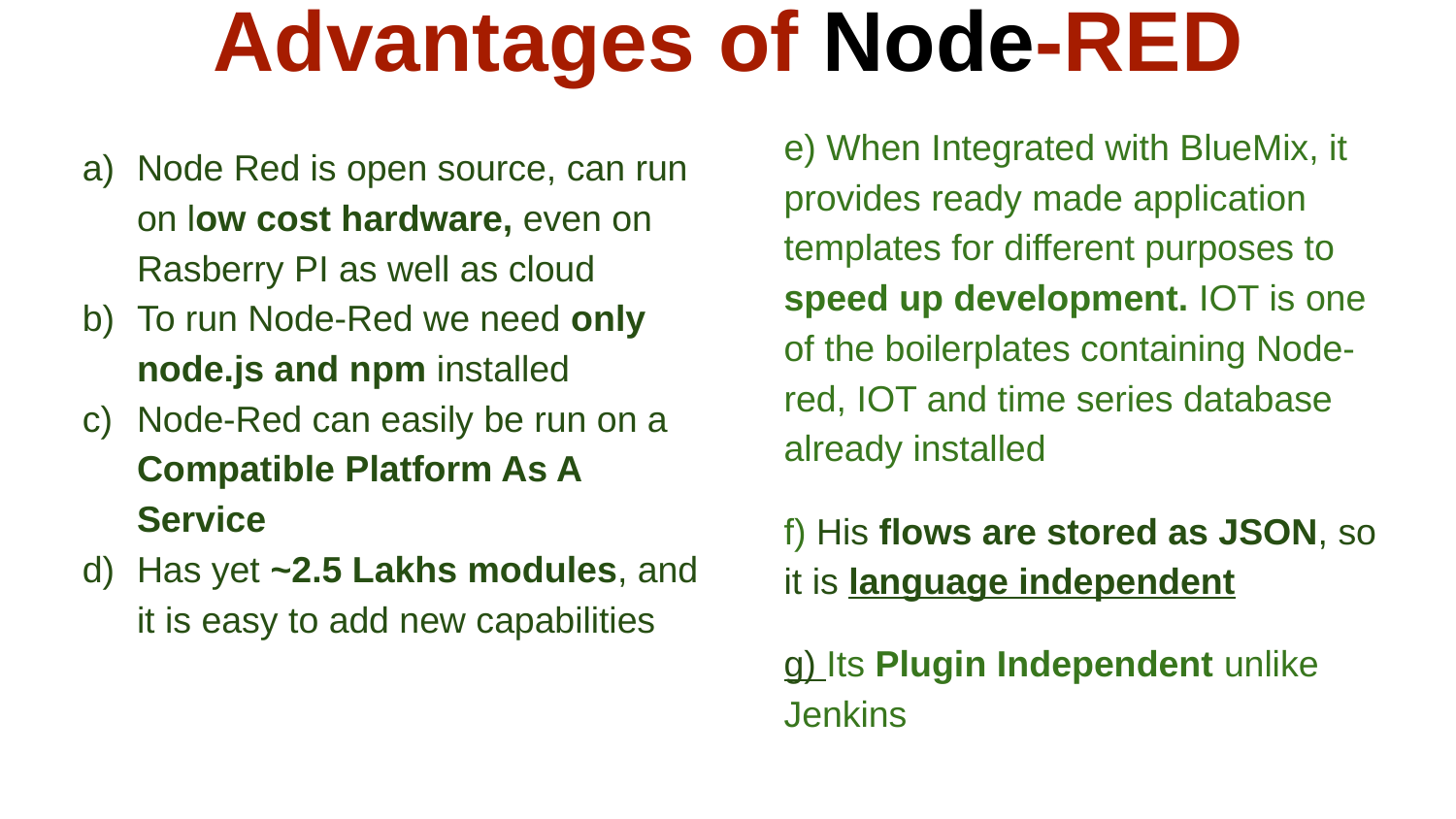

# Advantages of Node-RED
e) When Integrated with BlueMix, it provides ready made application templates for different purposes to speed up development. IOT is one of the boilerplates containing Node-red, IOT and time series database already installed
f) His flows are stored as JSON, so it is language independent
g) Its Plugin Independent unlike Jenkins

Node Red is open source, can run on low cost hardware, even on Rasberry PI as well as cloud
To run Node-Red we need only node.js and npm installed
Node-Red can easily be run on a Compatible Platform As A Service
Has yet ~2.5 Lakhs modules, and it is easy to add new capabilities